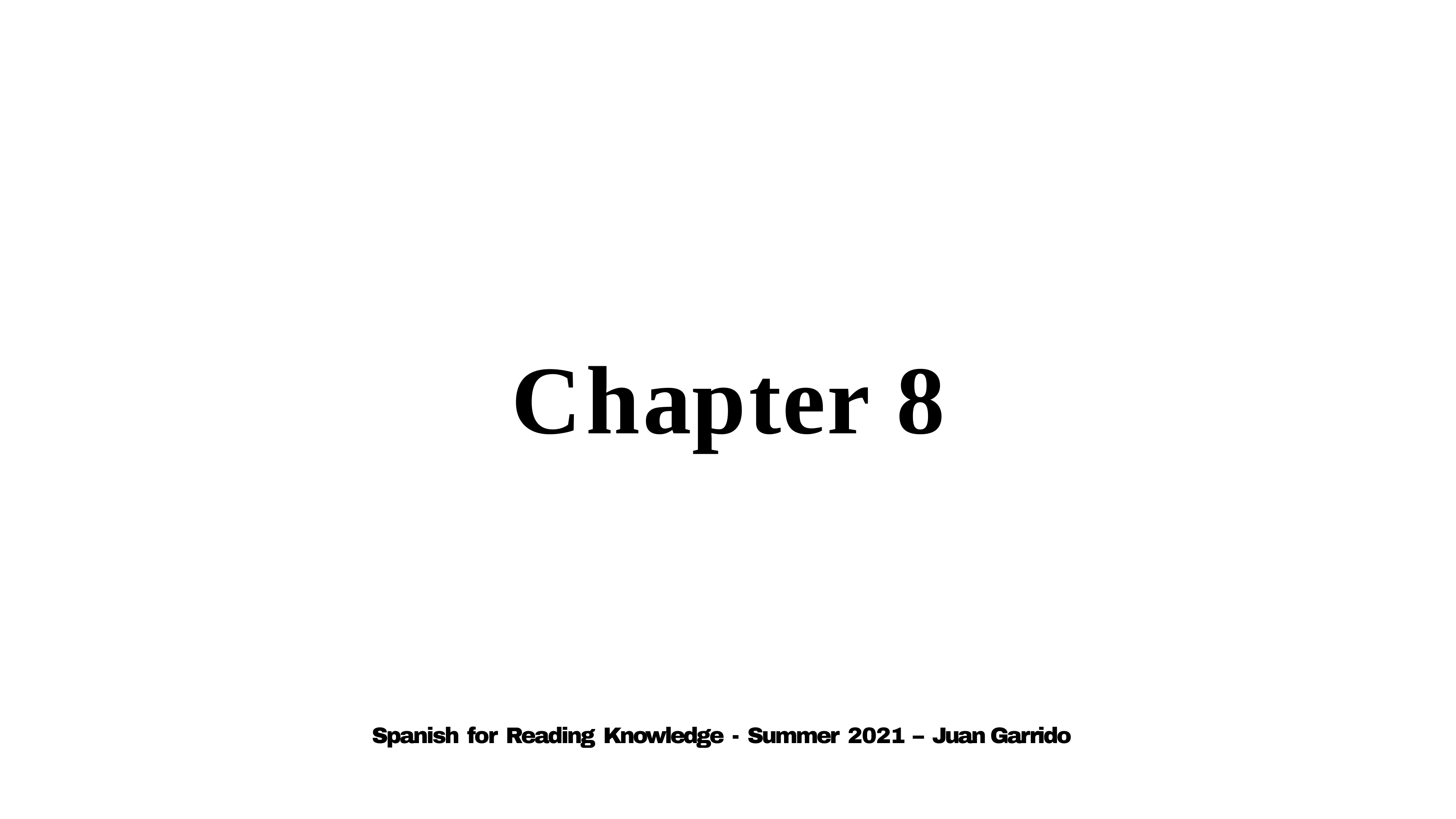

# Chapter 8
Spanish for Reading Knowledge - Summer 2021 – Juan Garrido